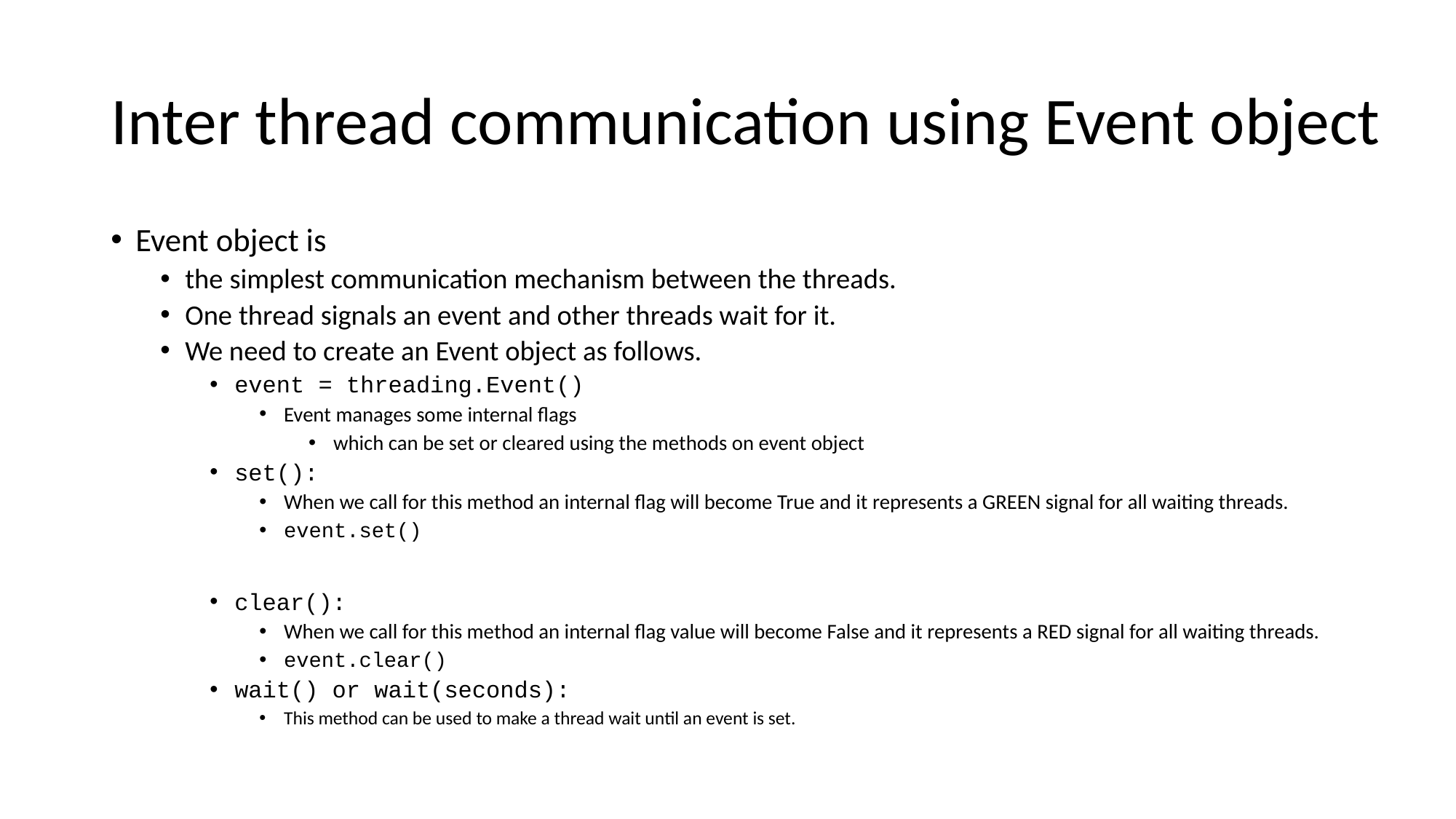

# Inter thread communication using Event object
Event object is
the simplest communication mechanism between the threads.
One thread signals an event and other threads wait for it.
We need to create an Event object as follows.
event = threading.Event()
Event manages some internal flags
which can be set or cleared using the methods on event object
set():
When we call for this method an internal flag will become True and it represents a GREEN signal for all waiting threads.
event.set()

clear():
When we call for this method an internal flag value will become False and it represents a RED signal for all waiting threads.
event.clear()
wait() or wait(seconds):
This method can be used to make a thread wait until an event is set.